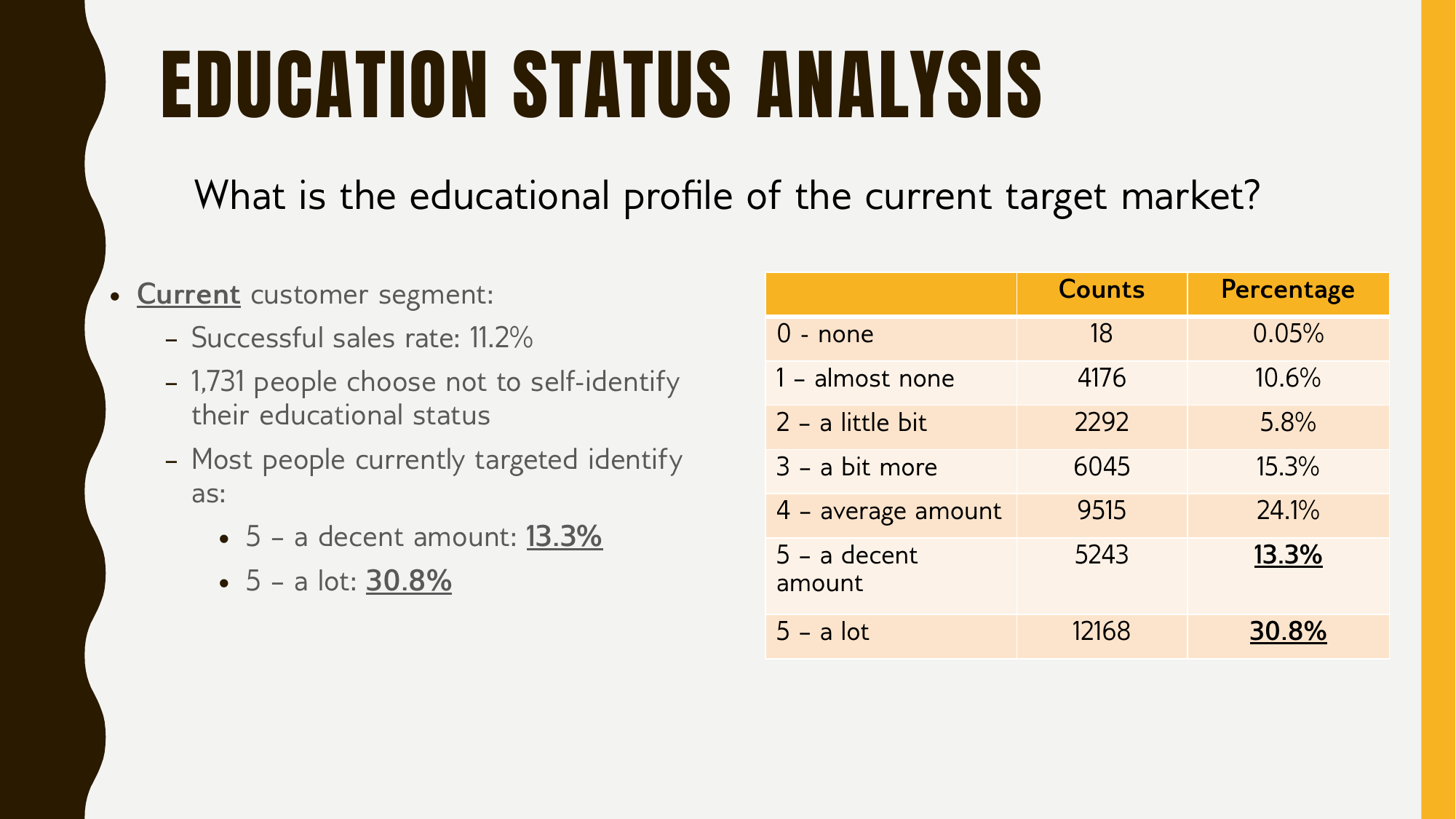

# Education Status Analysis
What is the educational profile of the current target market?
Current customer segment:
Successful sales rate: 11.2%
1,731 people choose not to self-identify their educational status
Most people currently targeted identify as:
5 – a decent amount: 13.3%
5 – a lot: 30.8%
|  | Counts | Percentage |
| --- | --- | --- |
| 0 - none | 18 | 0.05% |
| 1 – almost none | 4176 | 10.6% |
| 2 – a little bit | 2292 | 5.8% |
| 3 – a bit more | 6045 | 15.3% |
| 4 – average amount | 9515 | 24.1% |
| 5 – a decent amount | 5243 | 13.3% |
| 5 – a lot | 12168 | 30.8% |